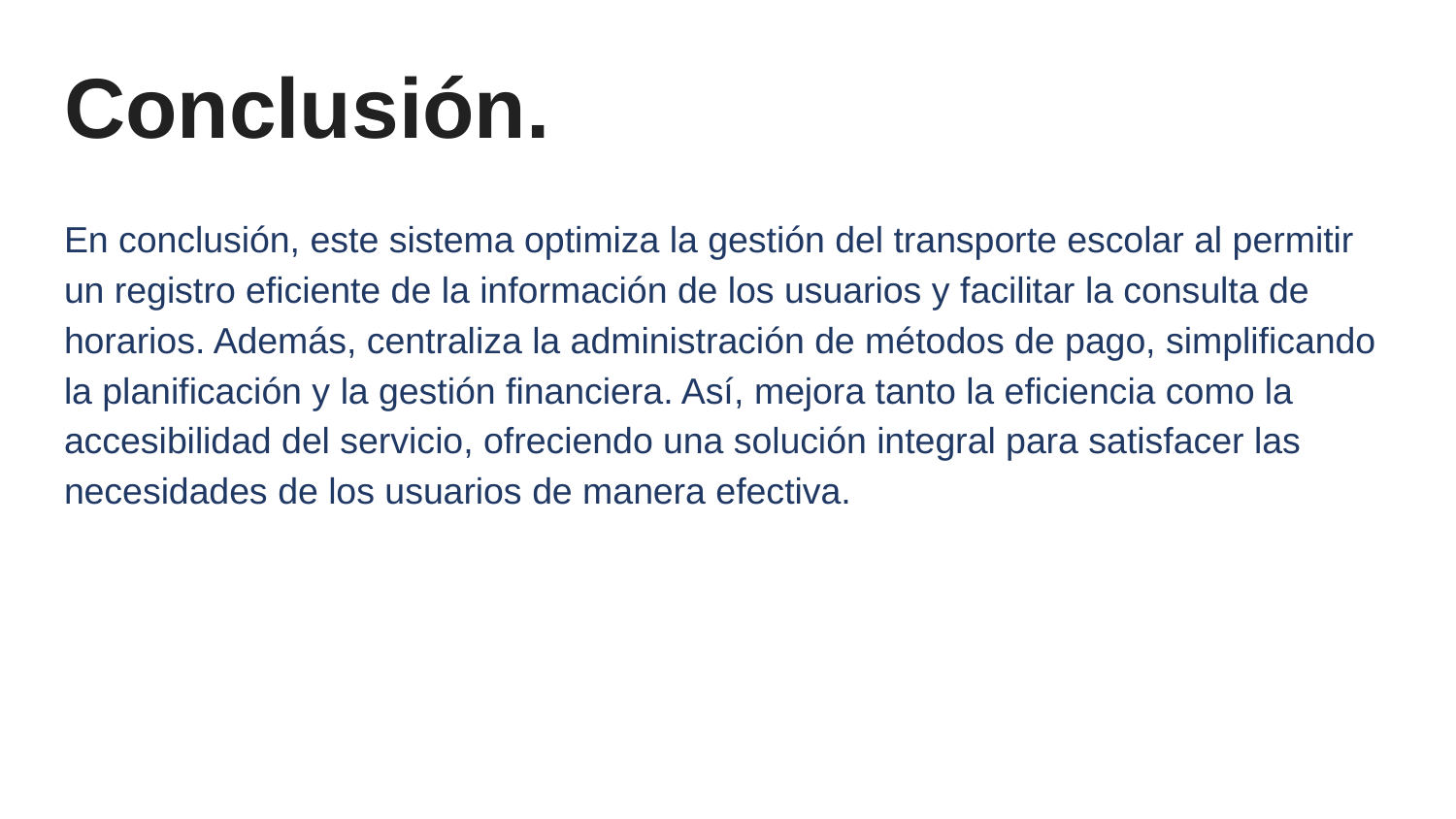

# Conclusión.
En conclusión, este sistema optimiza la gestión del transporte escolar al permitir un registro eficiente de la información de los usuarios y facilitar la consulta de horarios. Además, centraliza la administración de métodos de pago, simplificando la planificación y la gestión financiera. Así, mejora tanto la eficiencia como la accesibilidad del servicio, ofreciendo una solución integral para satisfacer las necesidades de los usuarios de manera efectiva.